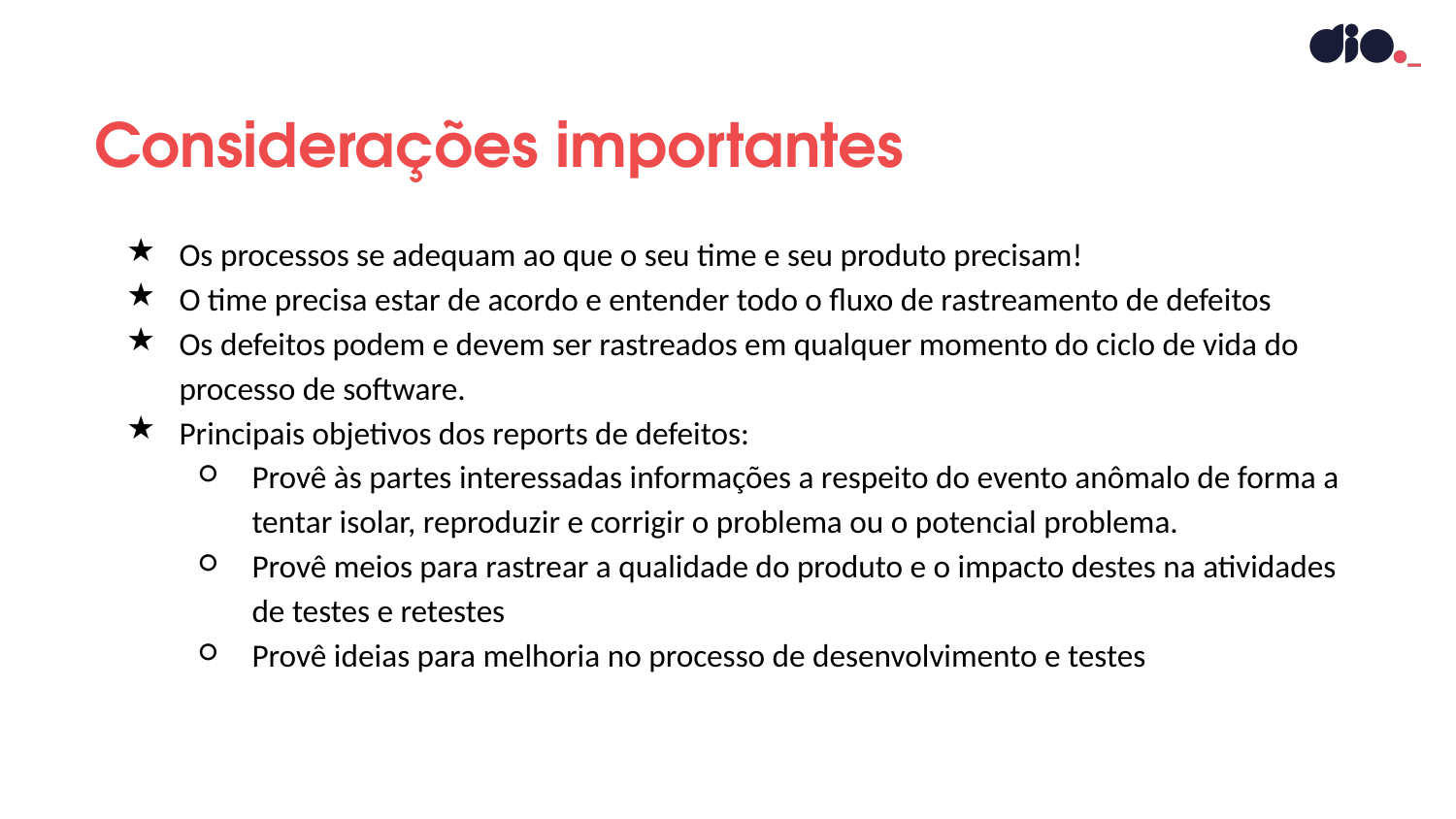

Considerações importantes
Os processos se adequam ao que o seu time e seu produto precisam!
O time precisa estar de acordo e entender todo o fluxo de rastreamento de defeitos
Os defeitos podem e devem ser rastreados em qualquer momento do ciclo de vida do processo de software.
Principais objetivos dos reports de defeitos:
Provê às partes interessadas informações a respeito do evento anômalo de forma a tentar isolar, reproduzir e corrigir o problema ou o potencial problema.
Provê meios para rastrear a qualidade do produto e o impacto destes na atividades de testes e retestes
Provê ideias para melhoria no processo de desenvolvimento e testes